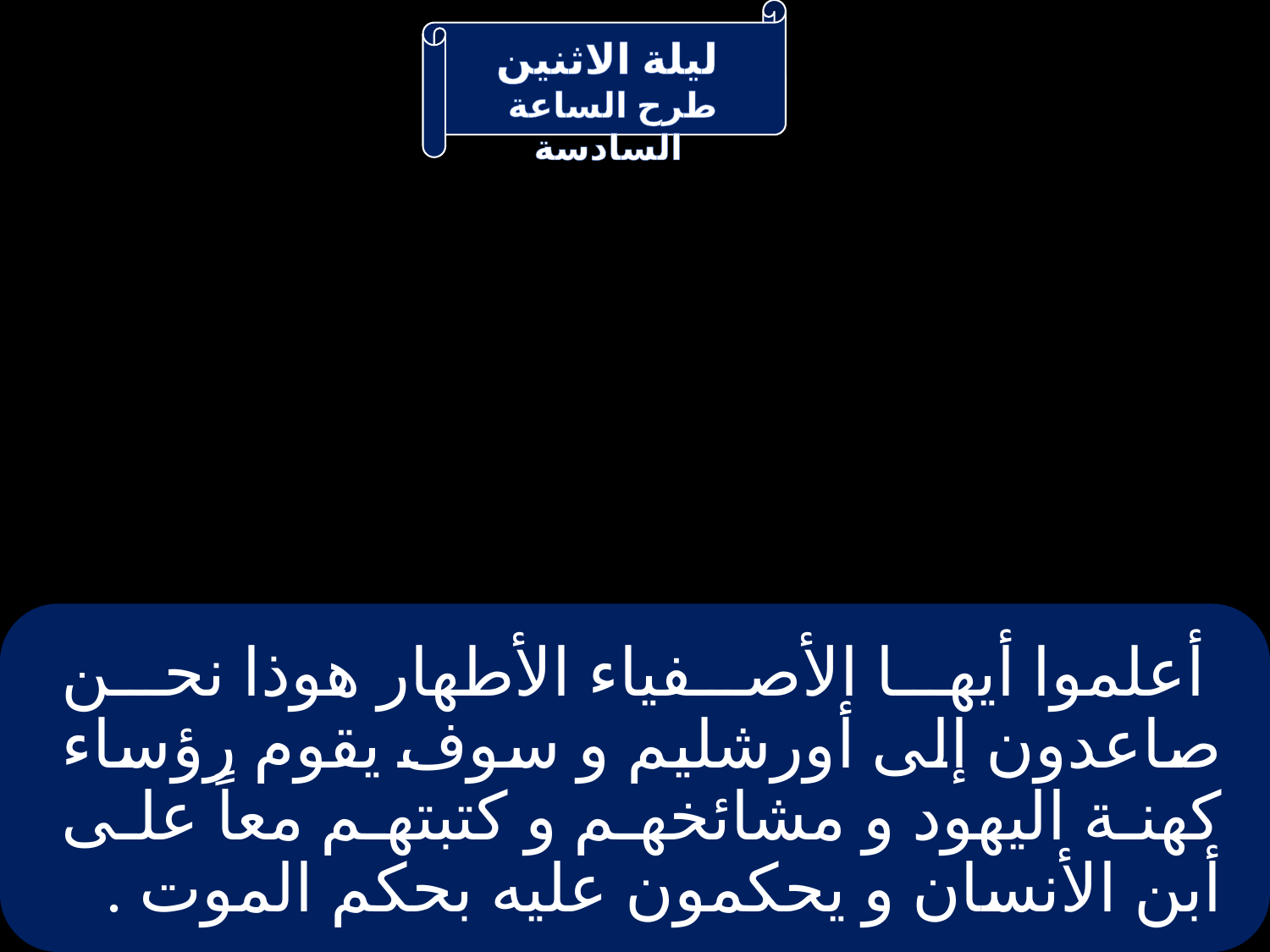

# أعلموا أيها الأصفياء الأطهار هوذا نحن صاعدون إلى أورشليم و سوف يقوم رؤساء كهنة اليهود و مشائخهم و كتبتهم معاً على أبن الأنسان و يحكمون عليه بحكم الموت .